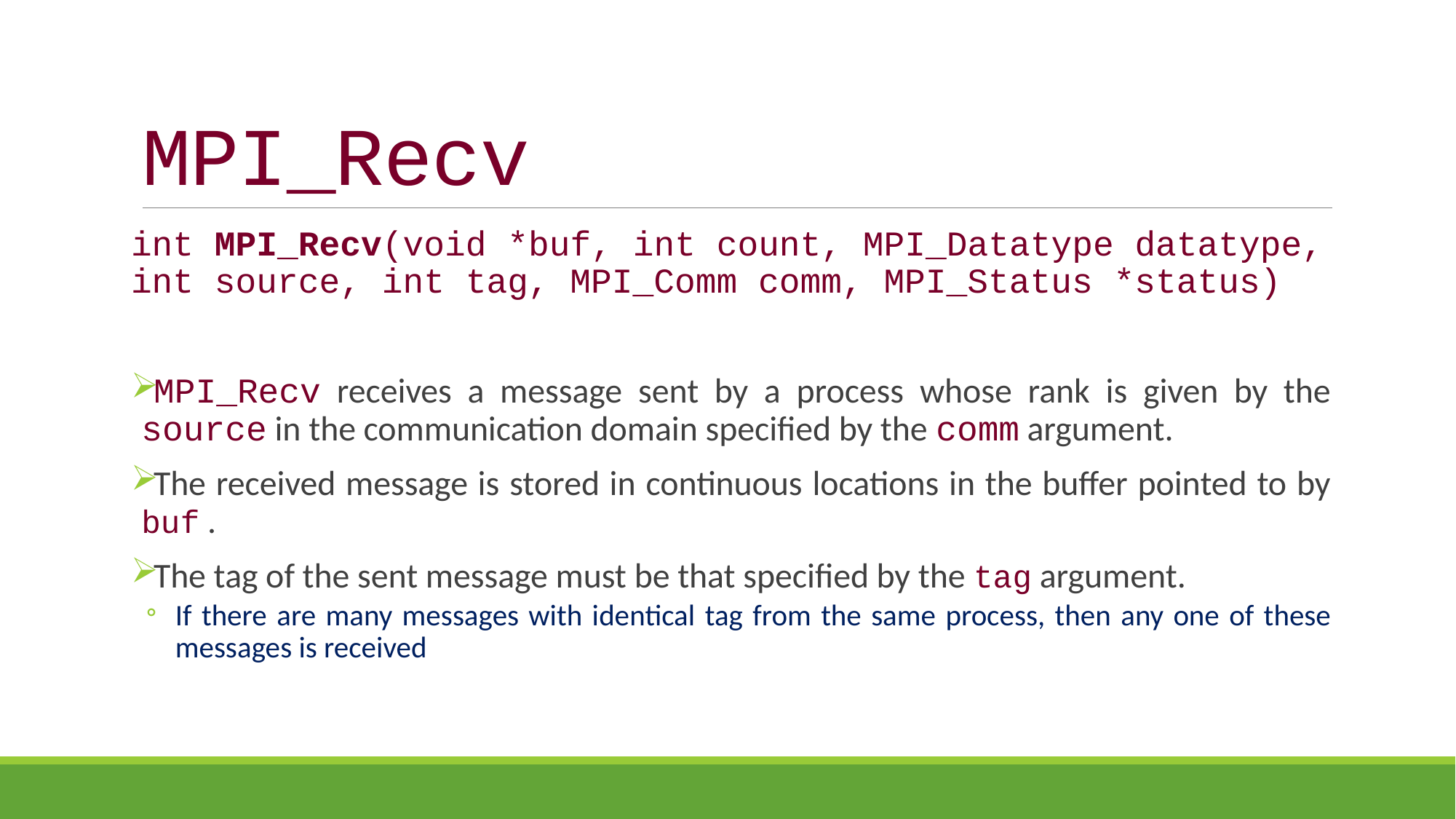

# MPI_Recv
int MPI_Recv(void *buf, int count, MPI_Datatype datatype, int source, int tag, MPI_Comm comm, MPI_Status *status)

MPI_Recv receives a message sent by a process whose rank is given by the source in the communication domain specified by the comm argument.
The received message is stored in continuous locations in the buffer pointed to by buf .
The tag of the sent message must be that specified by the tag argument.
If there are many messages with identical tag from the same process, then any one of these messages is received